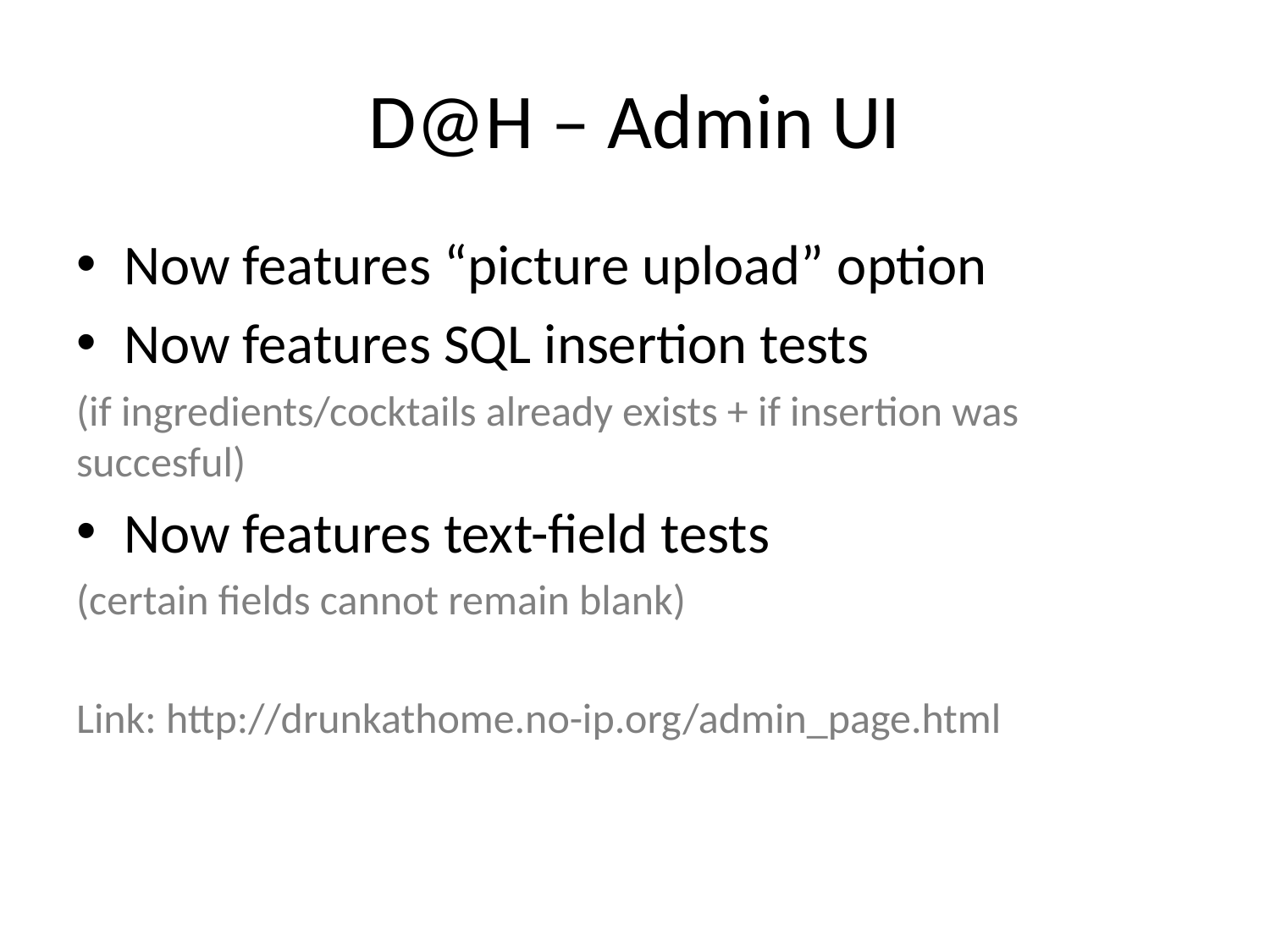

# D@H – Admin UI
Now features “picture upload” option
Now features SQL insertion tests
(if ingredients/cocktails already exists + if insertion was succesful)
Now features text-field tests
(certain fields cannot remain blank)

Link: http://drunkathome.no-ip.org/admin_page.html